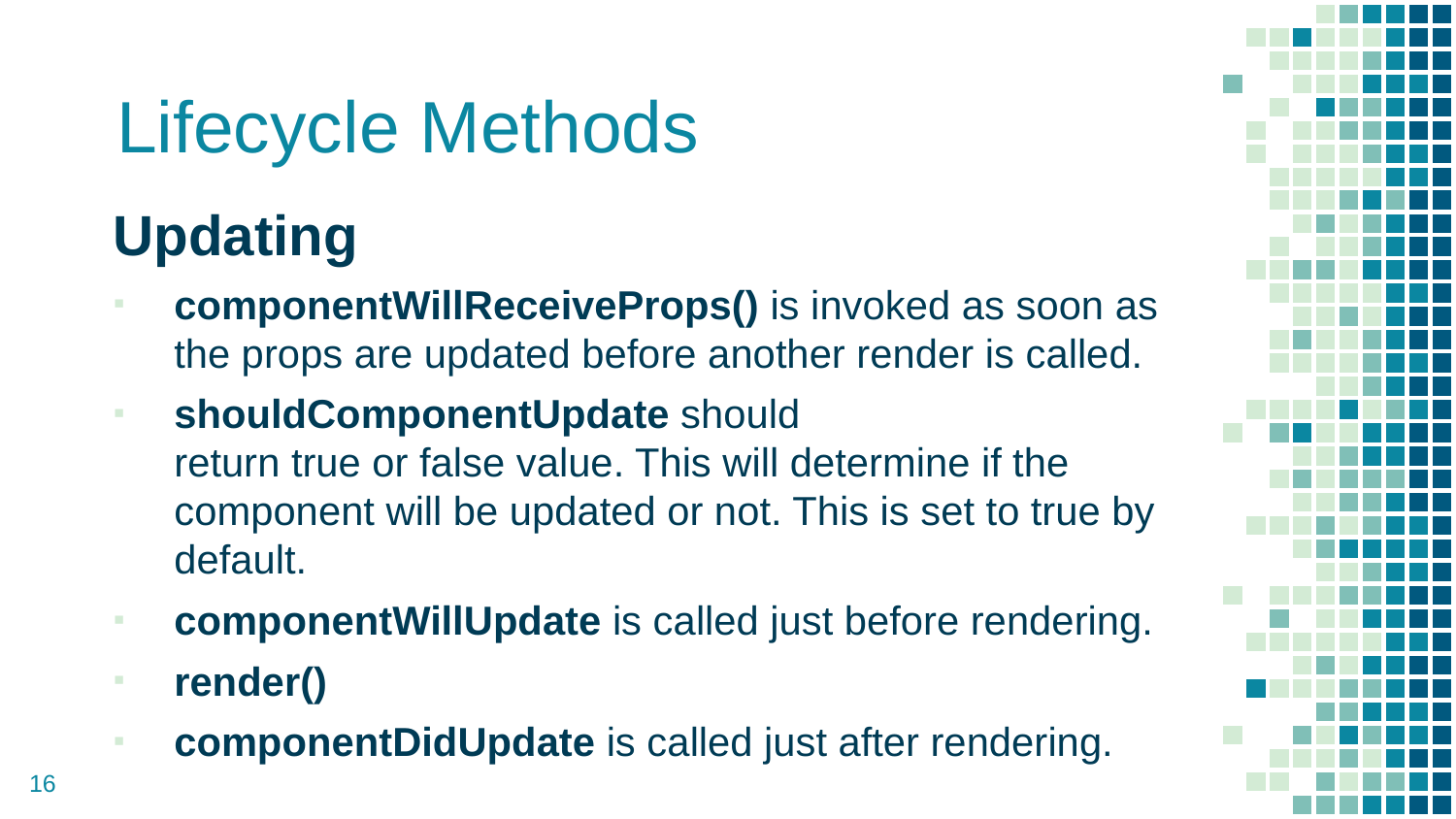

Lifecycle Methods
Updating
componentWillReceiveProps() is invoked as soon as the props are updated before another render is called.
shouldComponentUpdate should return true or false value. This will determine if the component will be updated or not. This is set to true by default.
componentWillUpdate is called just before rendering.
render()
componentDidUpdate is called just after rendering.

16